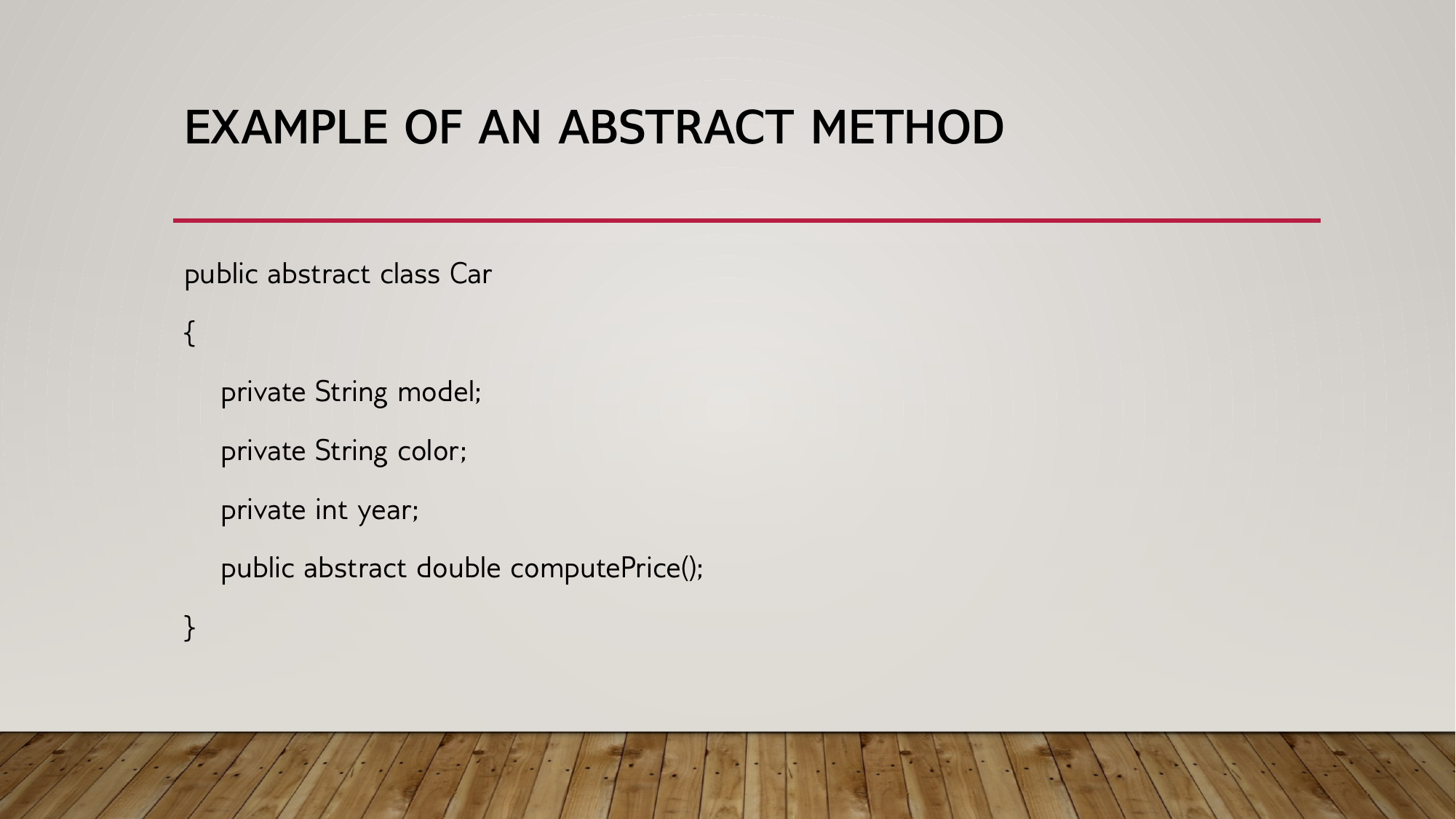

# Example of an abstract method
public abstract class Car
{
    private String model;
    private String color;
    private int year;
    public abstract double computePrice();
}